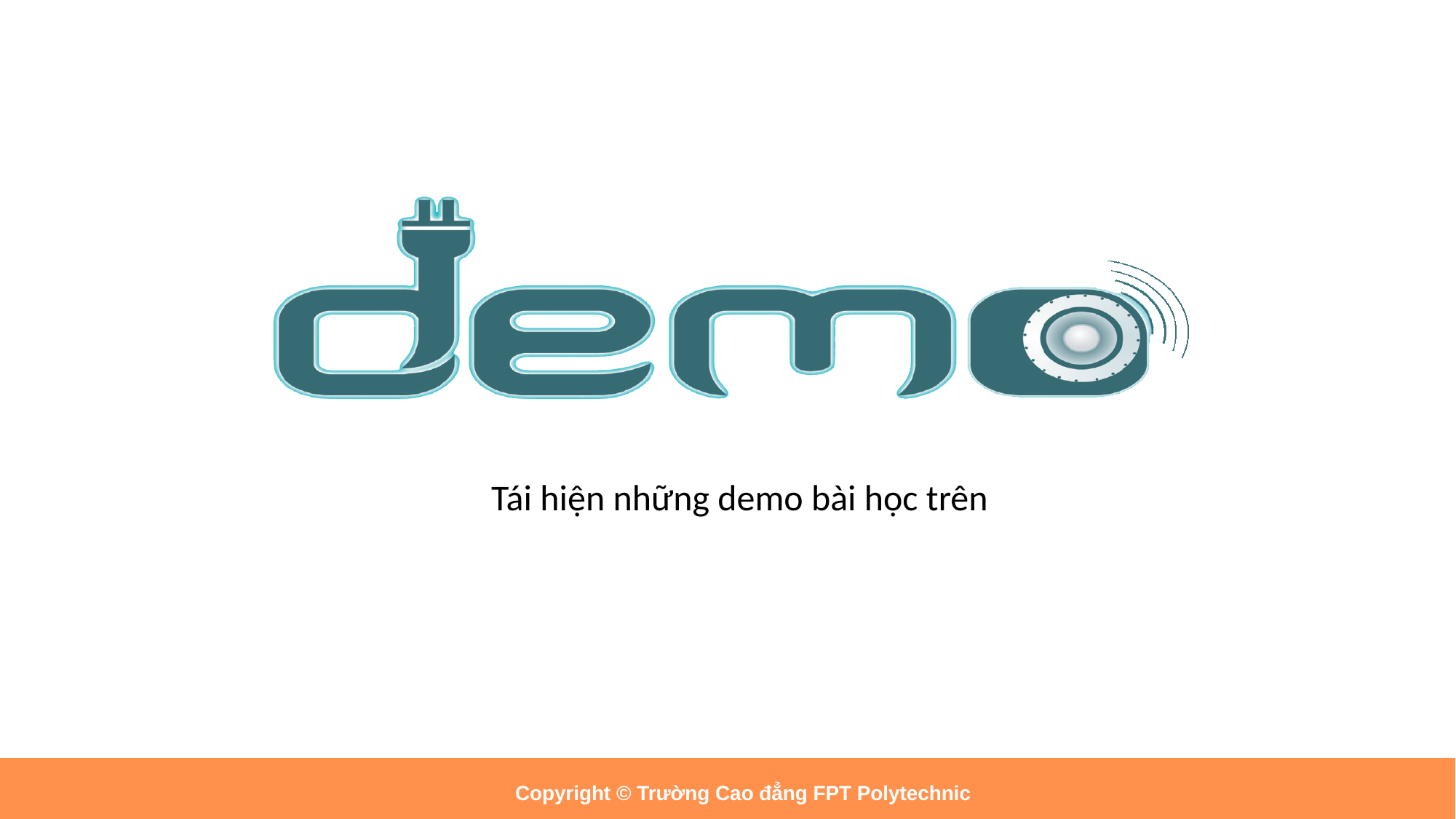

# Tái hiện những demo bài học trên

Copyright © Trường Cao đẳng FPT Polytechnic